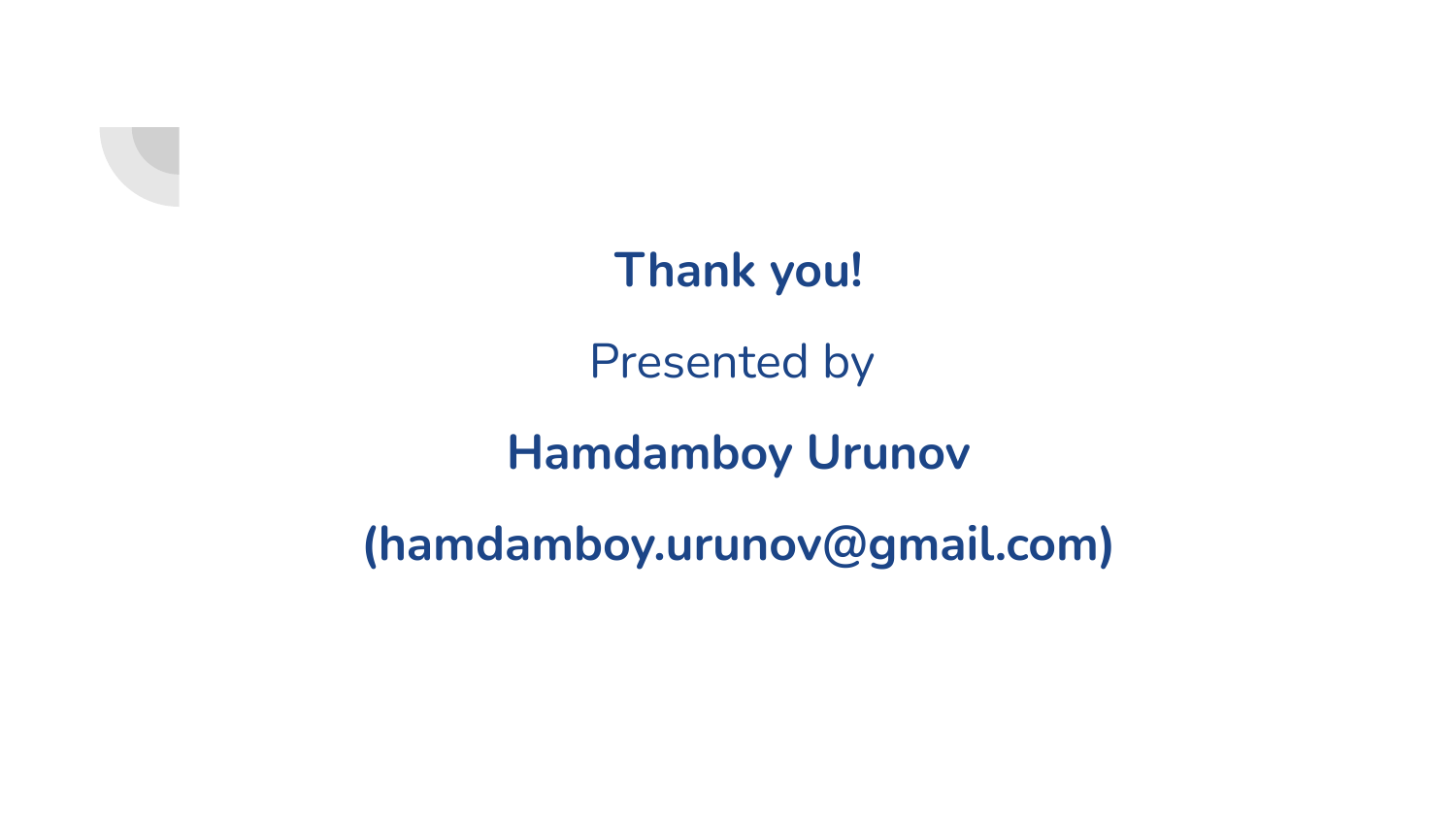

Thank you!
Presented by
Hamdamboy Urunov
(hamdamboy.urunov@gmail.com)